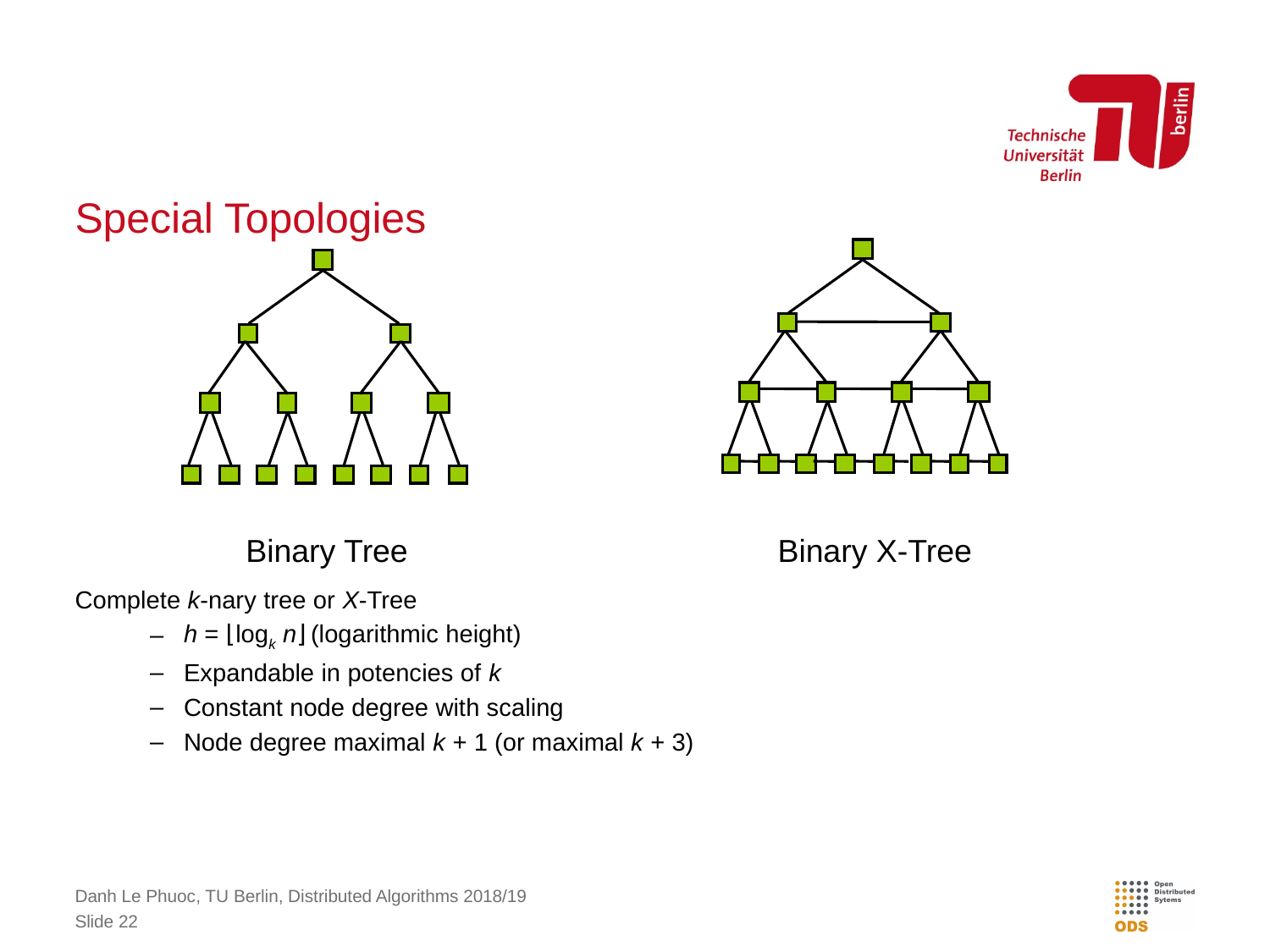

# Special Topologies

Binary X-Tree
Binary Tree
Complete k-nary tree or X-Tree
h = ⌊logk n⌋	(logarithmic height)
Expandable in potencies of k
Constant node degree with scaling
Node degree maximal k + 1 (or maximal k + 3)
Danh Le Phuoc, TU Berlin, Distributed Algorithms 2018/19
Slide 22